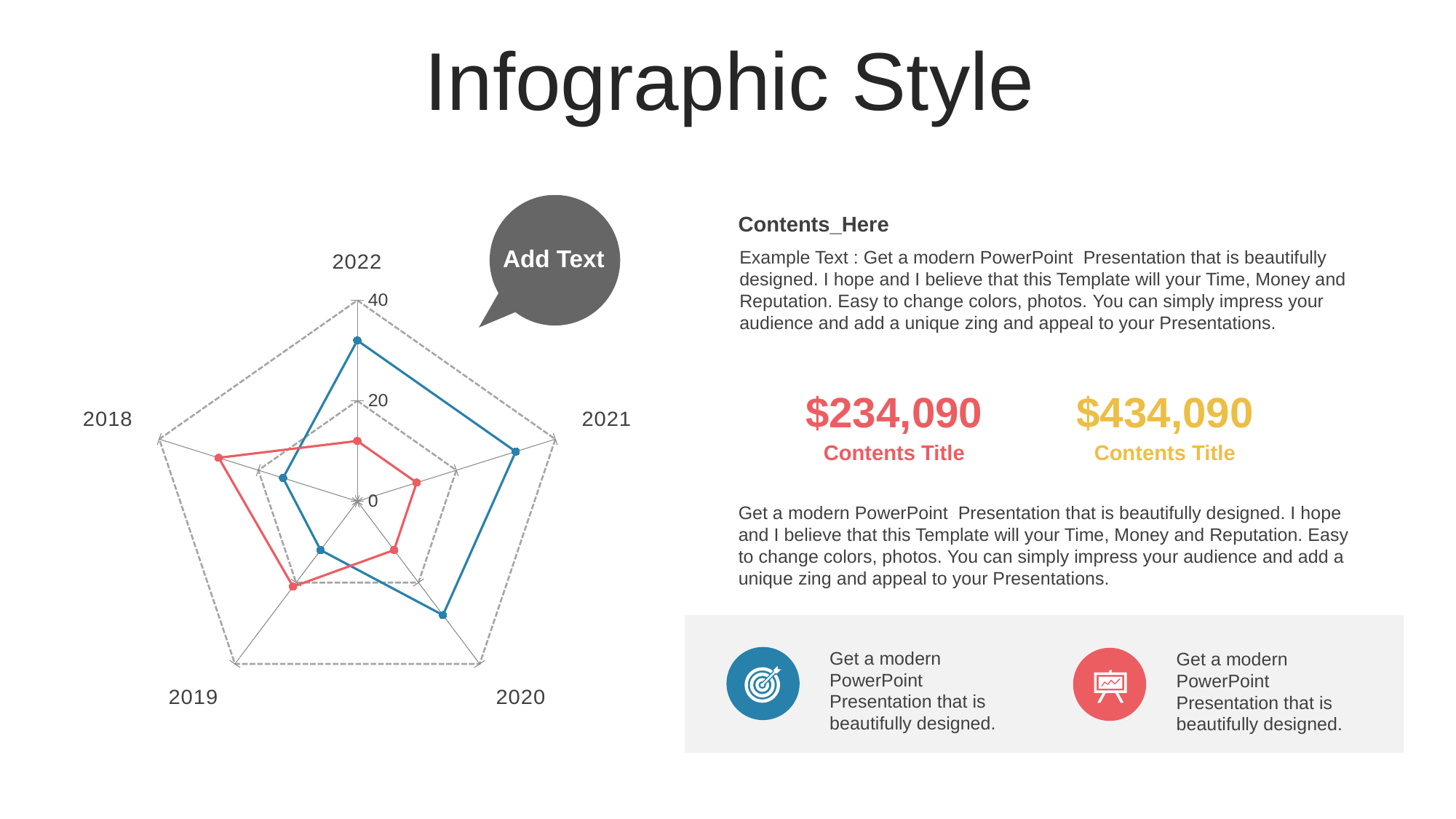

Infographic Style
Contents_Here
Example Text : Get a modern PowerPoint  Presentation that is beautifully designed. I hope and I believe that this Template will your Time, Money and Reputation. Easy to change colors, photos. You can simply impress your audience and add a unique zing and appeal to your Presentations.

Add Text

### Chart

| Category | Series 1 | Series 2 |
|---|---|---|
| 2022 | 32.0 | 12.0 |
| 2021 | 32.0 | 12.0 |
| 2020 | 28.0 | 12.0 |
| 2019 | 12.0 | 21.0 |
| 2018 | 15.0 | 28.0 |
$234,090
Contents Title
$434,090
Contents Title
Get a modern PowerPoint  Presentation that is beautifully designed. I hope and I believe that this Template will your Time, Money and Reputation. Easy to change colors, photos. You can simply impress your audience and add a unique zing and appeal to your Presentations.

Get a modern PowerPoint  Presentation that is beautifully designed.
Get a modern PowerPoint  Presentation that is beautifully designed.